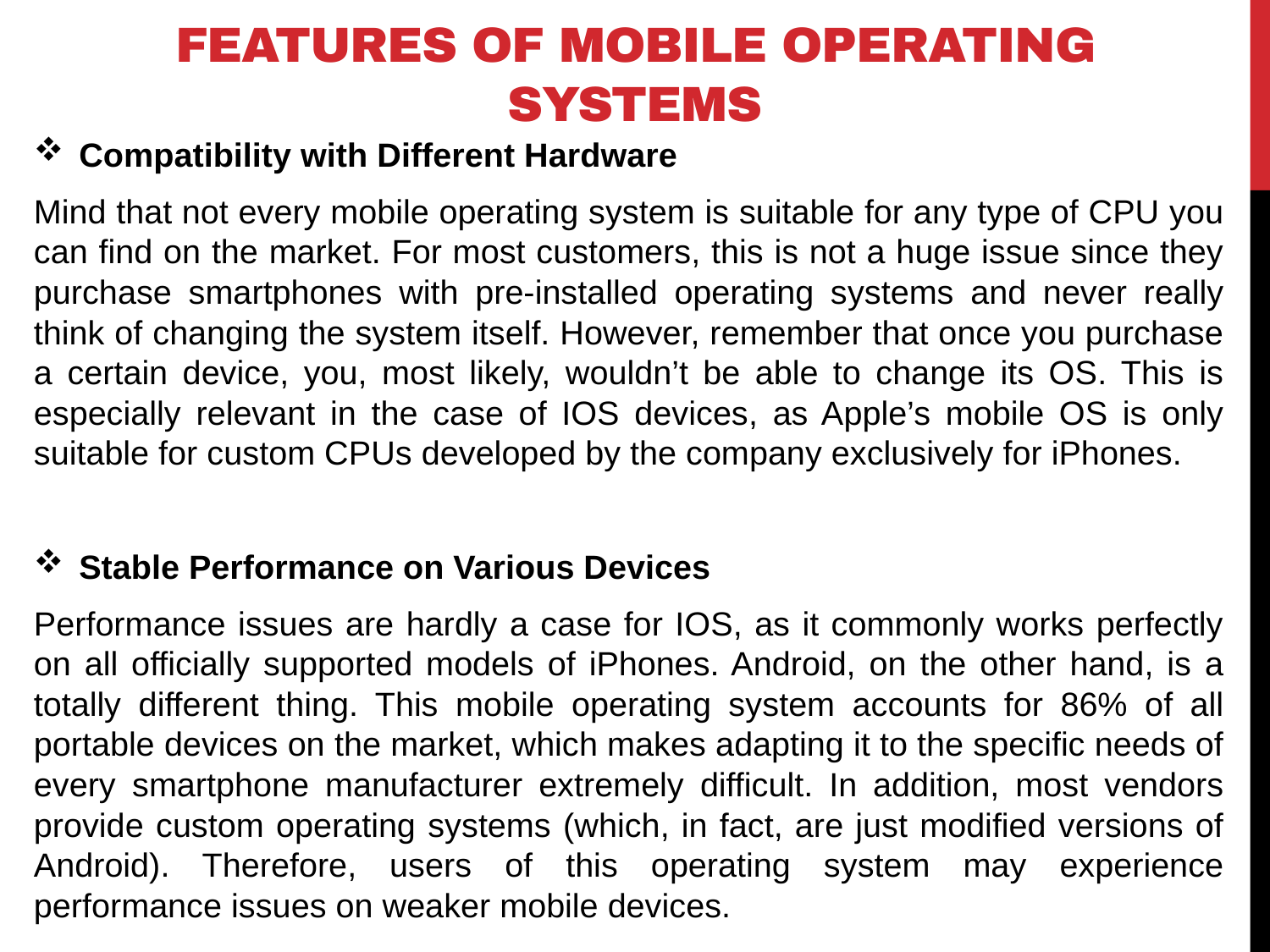

# Features of mobile operating systems
Compatibility with Different Hardware
Mind that not every mobile operating system is suitable for any type of CPU you can find on the market. For most customers, this is not a huge issue since they purchase smartphones with pre-installed operating systems and never really think of changing the system itself. However, remember that once you purchase a certain device, you, most likely, wouldn’t be able to change its OS. This is especially relevant in the case of IOS devices, as Apple’s mobile OS is only suitable for custom CPUs developed by the company exclusively for iPhones.

Stable Performance on Various Devices
Performance issues are hardly a case for IOS, as it commonly works perfectly on all officially supported models of iPhones. Android, on the other hand, is a totally different thing. This mobile operating system accounts for 86% of all portable devices on the market, which makes adapting it to the specific needs of every smartphone manufacturer extremely difficult. In addition, most vendors provide custom operating systems (which, in fact, are just modified versions of Android). Therefore, users of this operating system may experience performance issues on weaker mobile devices.